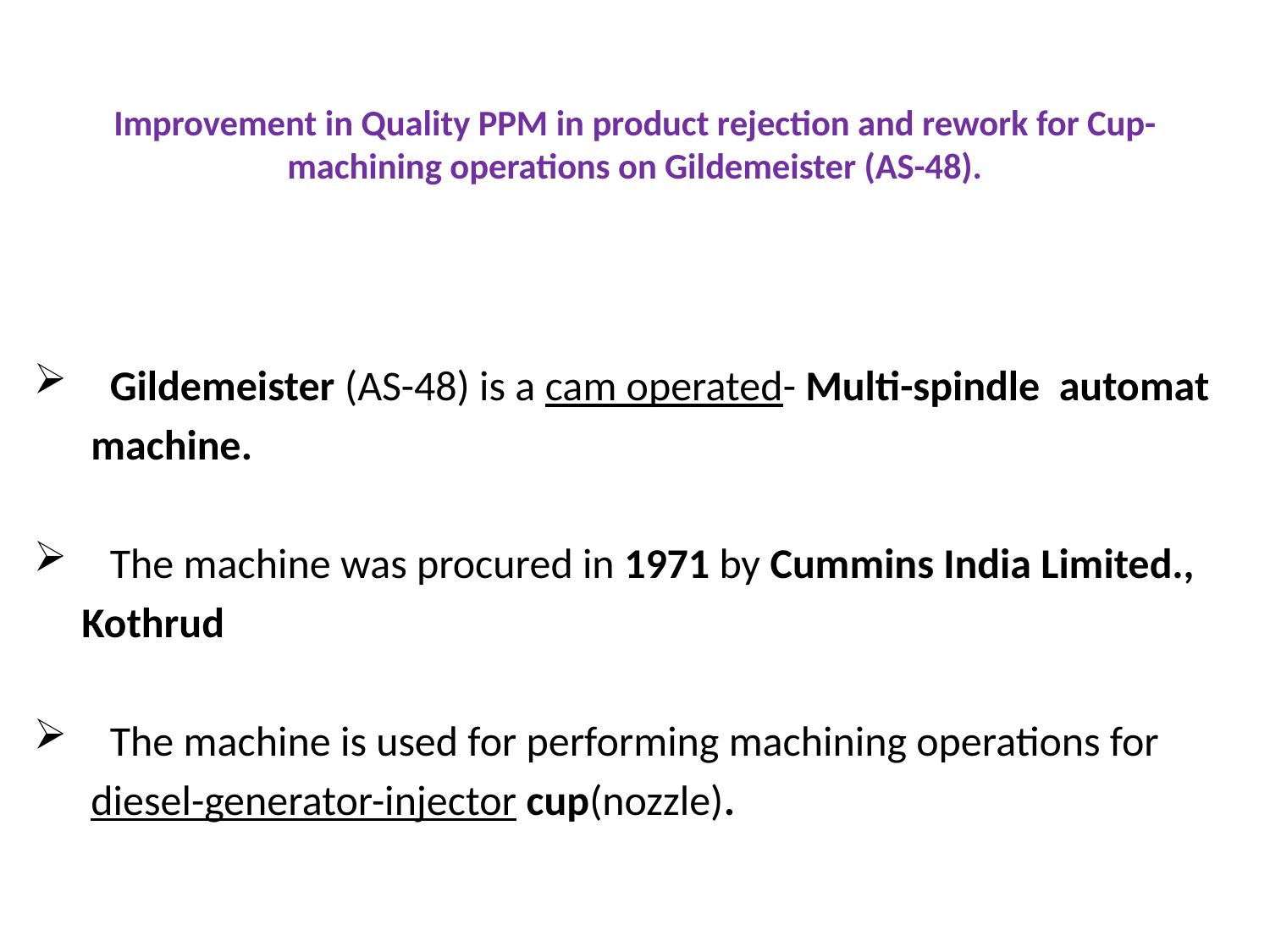

# Improvement in Quality PPM in product rejection and rework for Cup-machining operations on Gildemeister (AS-48).

   Gildemeister (AS-48) is a cam operated- Multi-spindle  automat
      machine.

   The machine was procured in 1971 by Cummins India Limited.,
     Kothrud

   The machine is used for performing machining operations for
      diesel-generator-injector cup(nozzle).